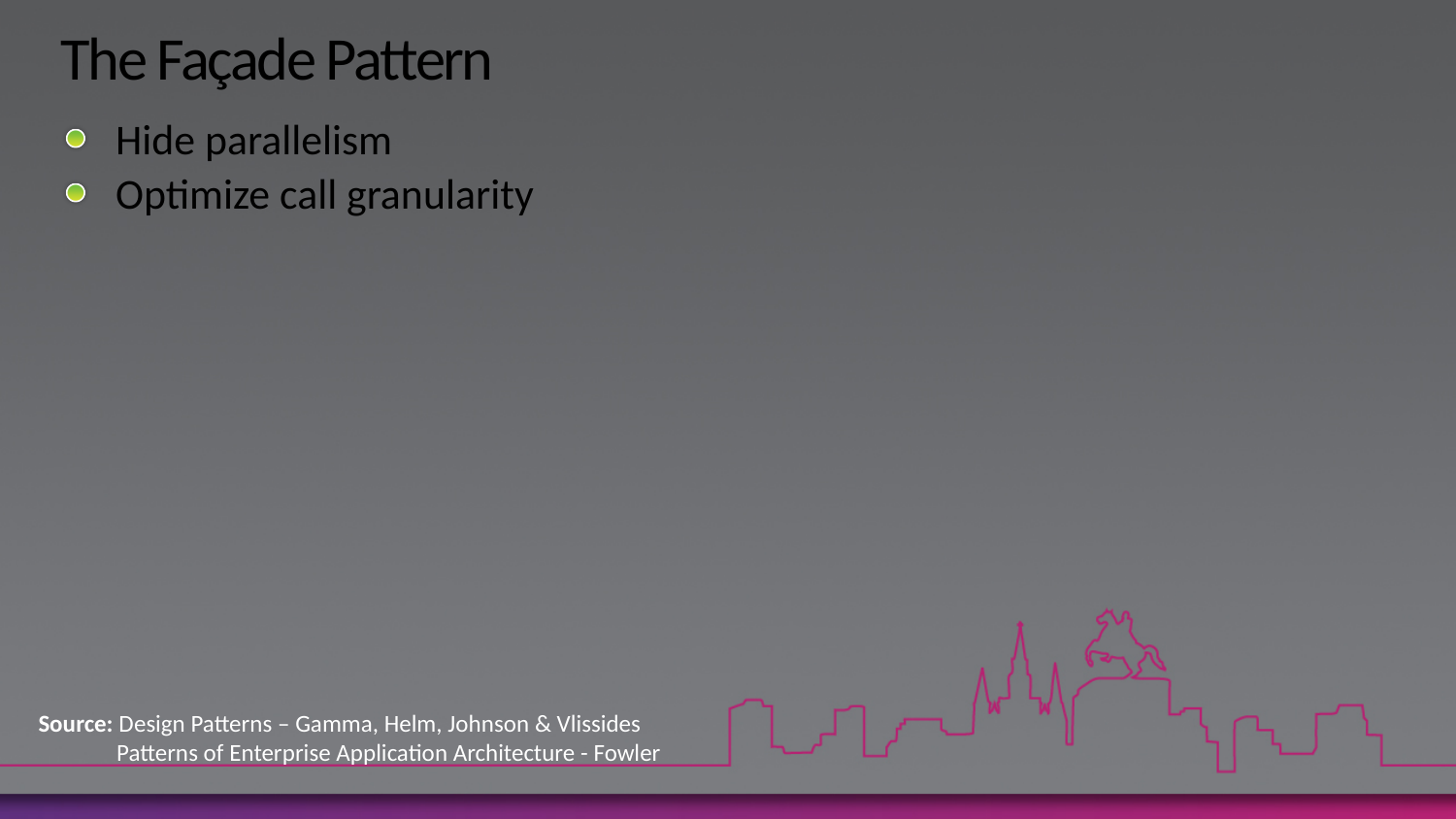

# The Façade Pattern
Hide parallelism
Optimize call granularity
Source: Design Patterns – Gamma, Helm, Johnson & Vlissides
              Patterns of Enterprise Application Architecture - Fowler